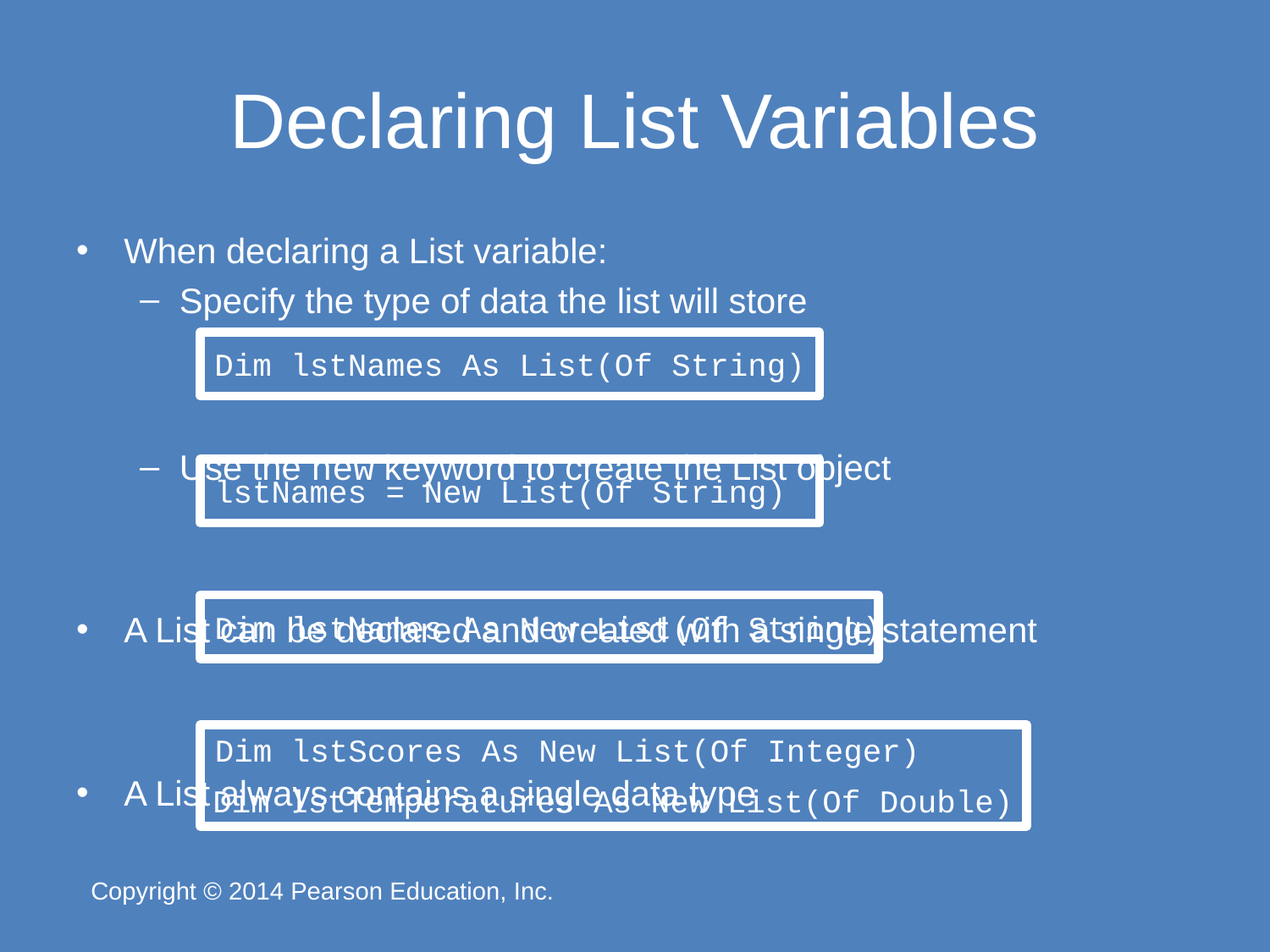

# Declaring List Variables
When declaring a List variable:
Specify the type of data the list will store

Use the new keyword to create the List object

A List can be declared and created with a single statement

A List always contains a single data type

Dim lstNames As List(Of String)

lstNames = New List(Of String)

Dim lstNames As New List(Of String)
Dim lstScores As New List(Of Integer)

Dim lstTemperatures As New List(Of Double)